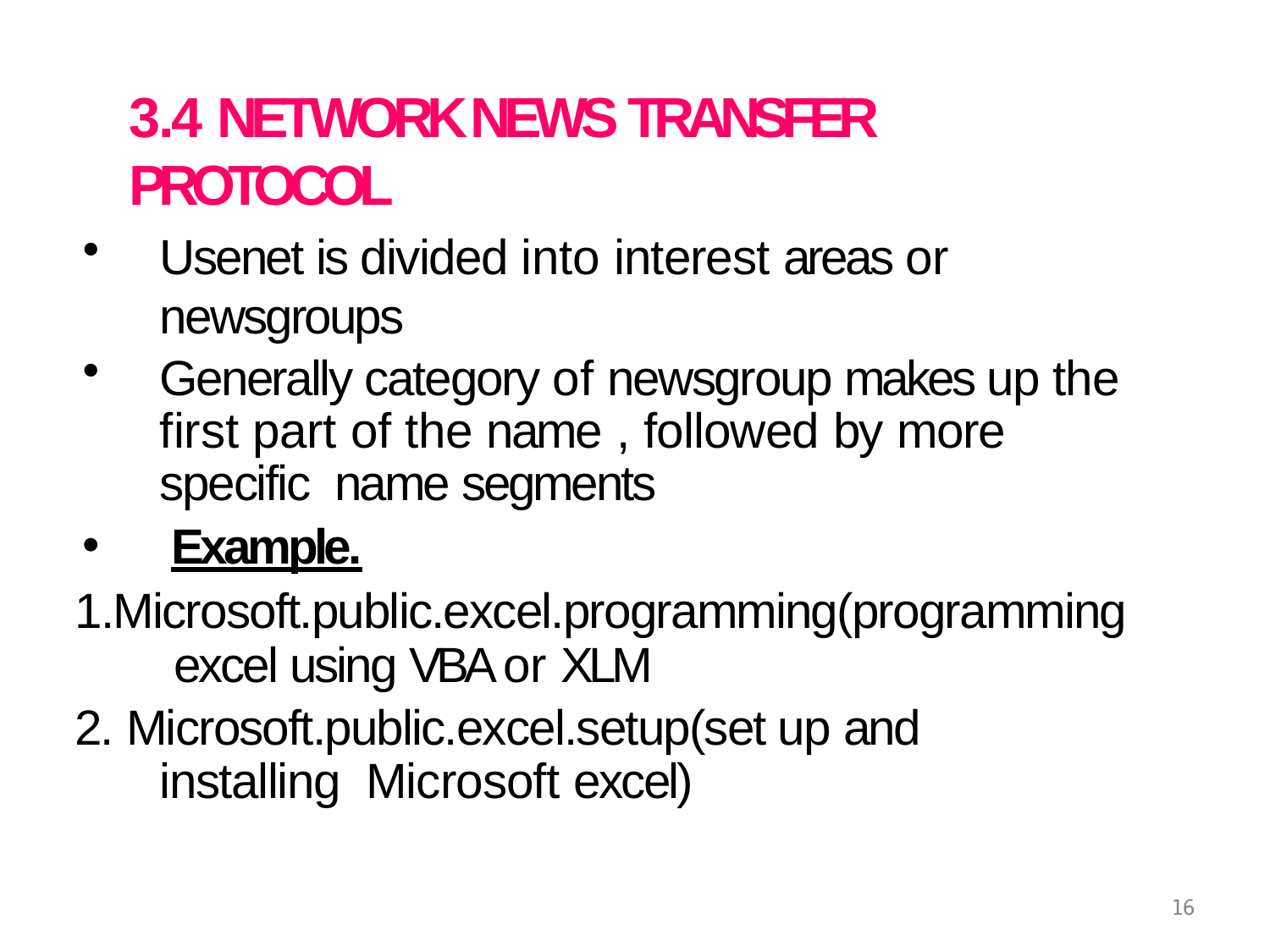

# 3.4 NETWORK NEWS TRANSFER PROTOCOL
Usenet is divided into interest areas or newsgroups
Generally category of newsgroup makes up the  first part of the name , followed by more specific  name segments
Example.
1.Microsoft.public.excel.programming(programming  excel using VBA or XLM
2. Microsoft.public.excel.setup(set up and installing  Microsoft excel)
16